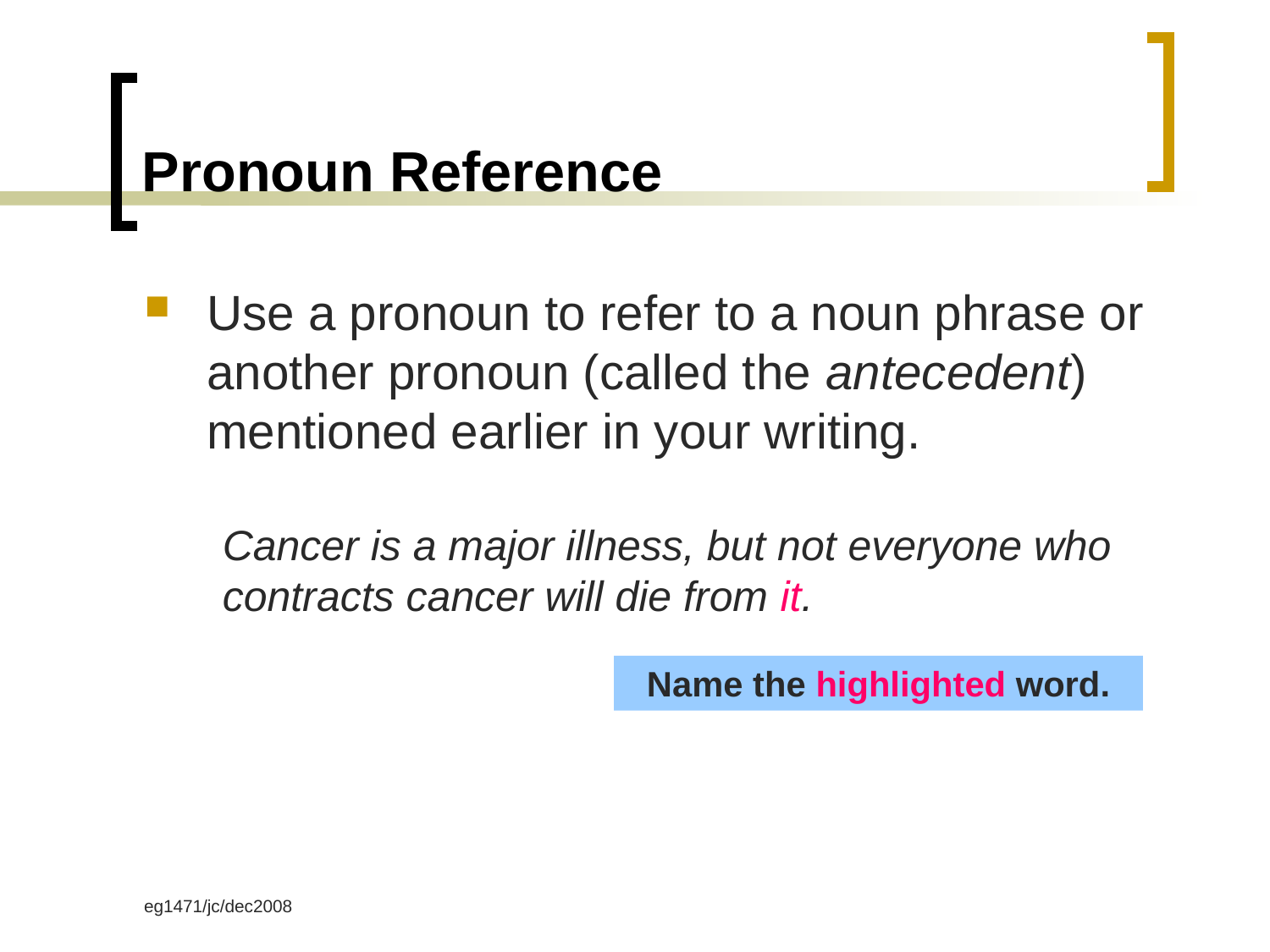

# Pronoun Reference
Use a pronoun to refer to a noun phrase or another pronoun (called the antecedent) mentioned earlier in your writing.
Cancer is a major illness, but not everyone who contracts cancer will die from it.
Name the highlighted word.
eg1471/jc/dec2008